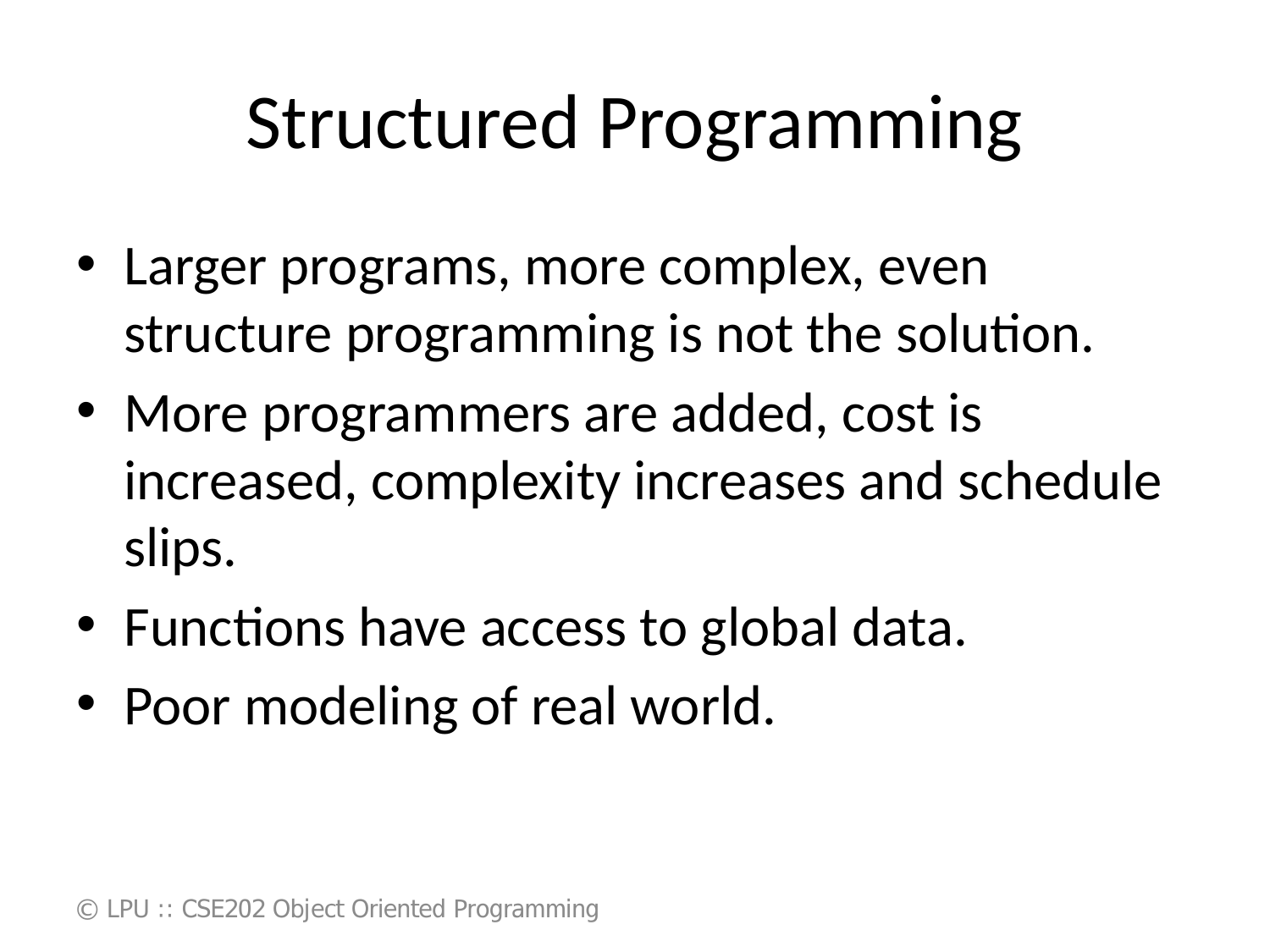

# Structured Programming
Larger programs, more complex, even structure programming is not the solution.
More programmers are added, cost is increased, complexity increases and schedule slips.
Functions have access to global data.
Poor modeling of real world.
© LPU :: CSE202 Object Oriented Programming